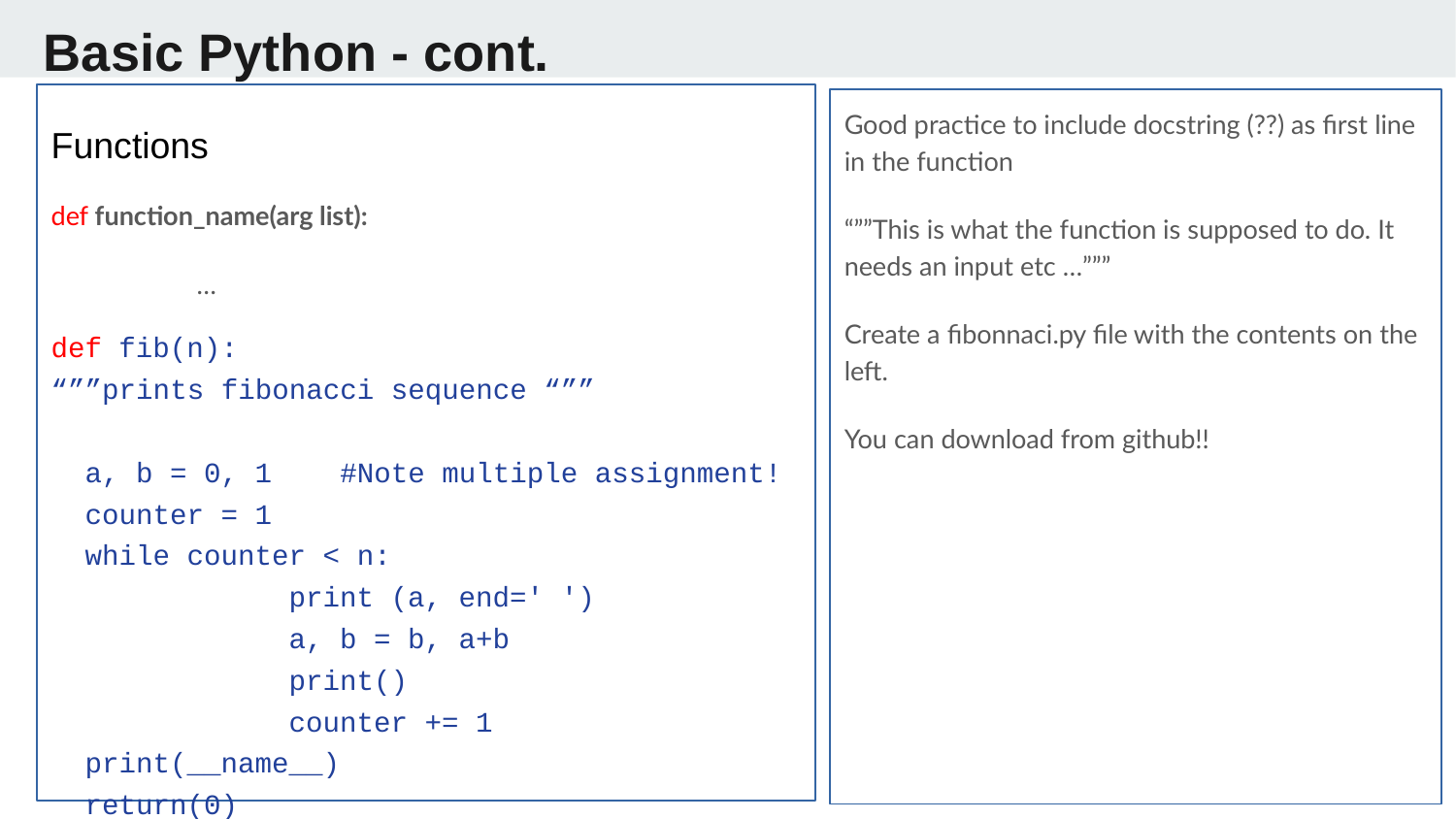

Basic Python - cont.

Functions
def function_name(arg list):
	…

def fib(n):
“””prints fibonacci sequence “””

  a, b = 0, 1    #Note multiple assignment!
  counter = 1
  while counter < n:
              print (a, end=' ')
              a, b = b, a+b
              print()
              counter += 1
  print(__name__)
  return(0)

Good practice to include docstring (??) as first line in the function
“””This is what the function is supposed to do. It needs an input etc …”””
Create a fibonnaci.py file with the contents on the left.
You can download from github!!